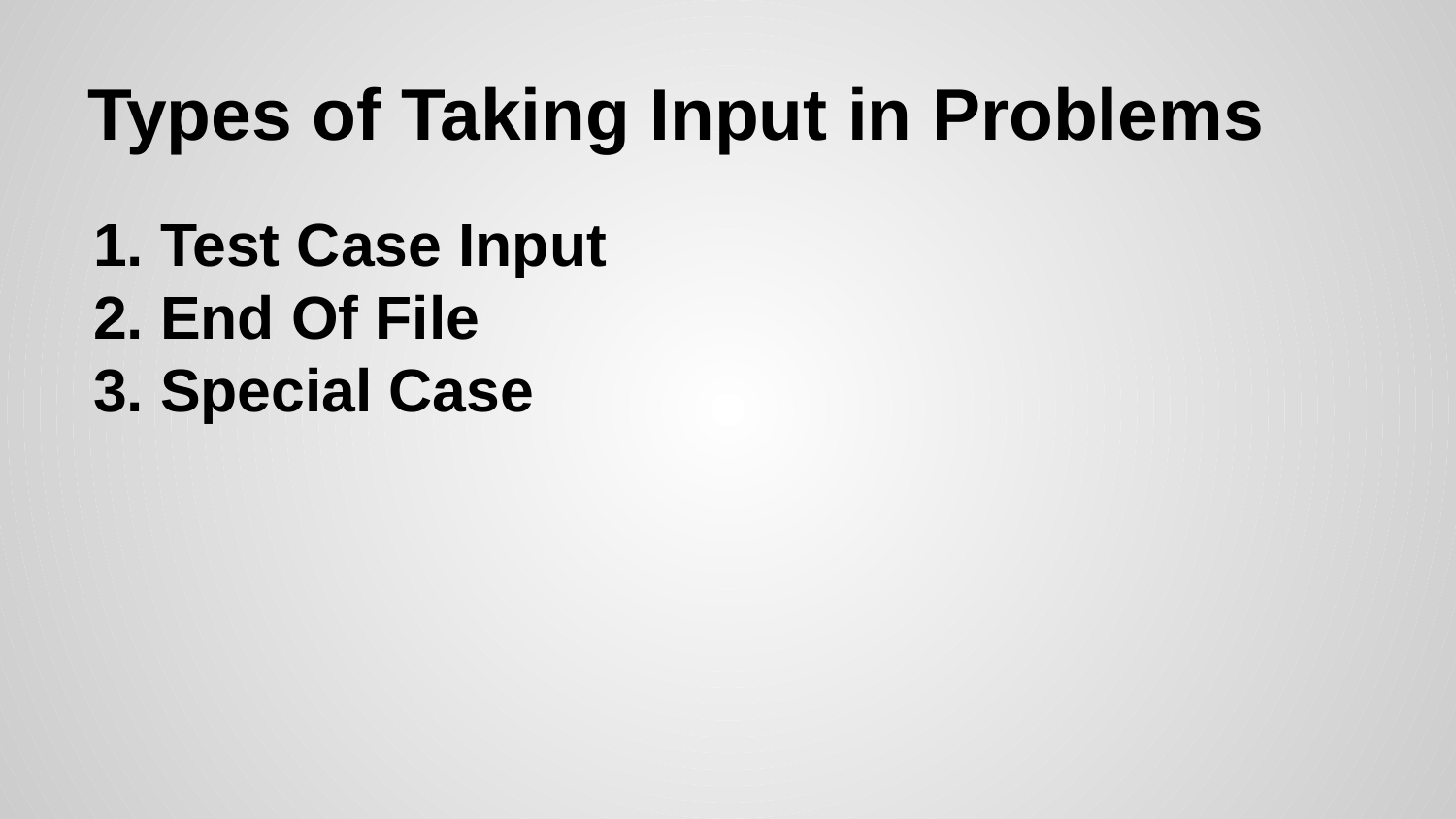

# Types of Taking Input in Problems
Test Case Input
End Of File
Special Case